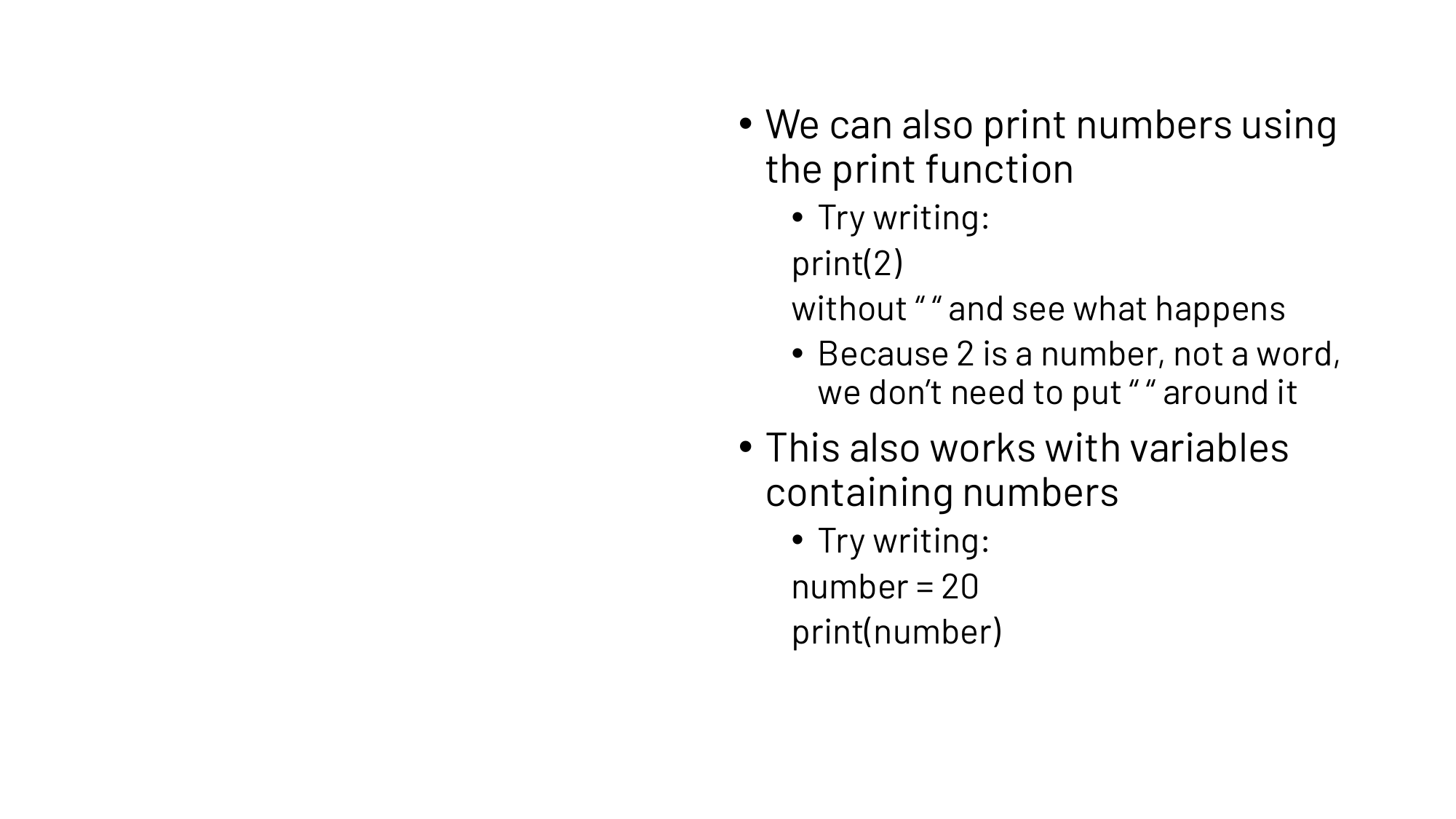

We can also print numbers using the print function
Try writing:
print(2)
without “ “ and see what happens
Because 2 is a number, not a word, we don’t need to put “ “ around it
This also works with variables containing numbers
Try writing:
number = 20
print(number)
# Printing Numbers